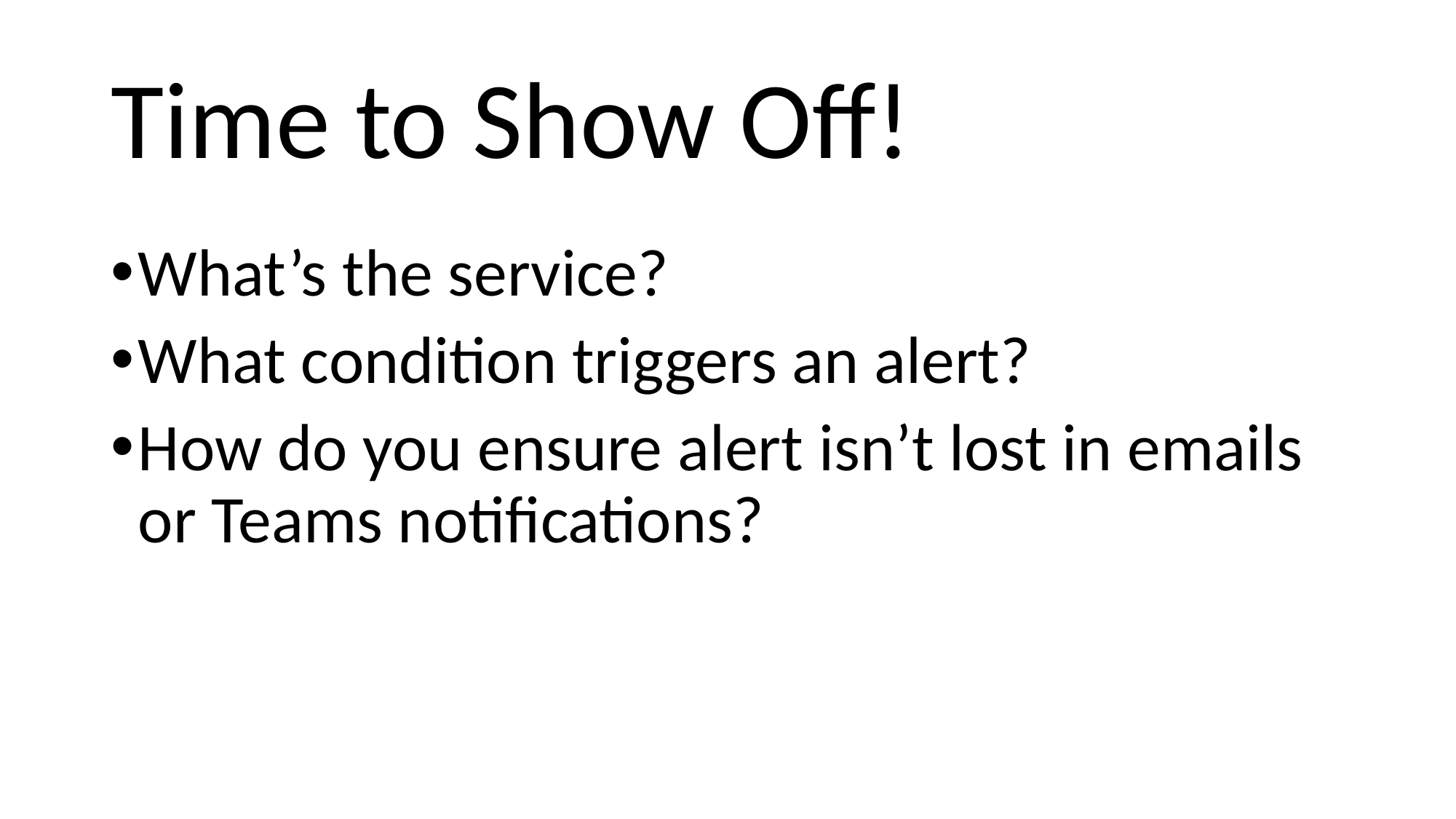

# Time to Show Off!
What’s the service?
What condition triggers an alert?
How do you ensure alert isn’t lost in emails or Teams notifications?